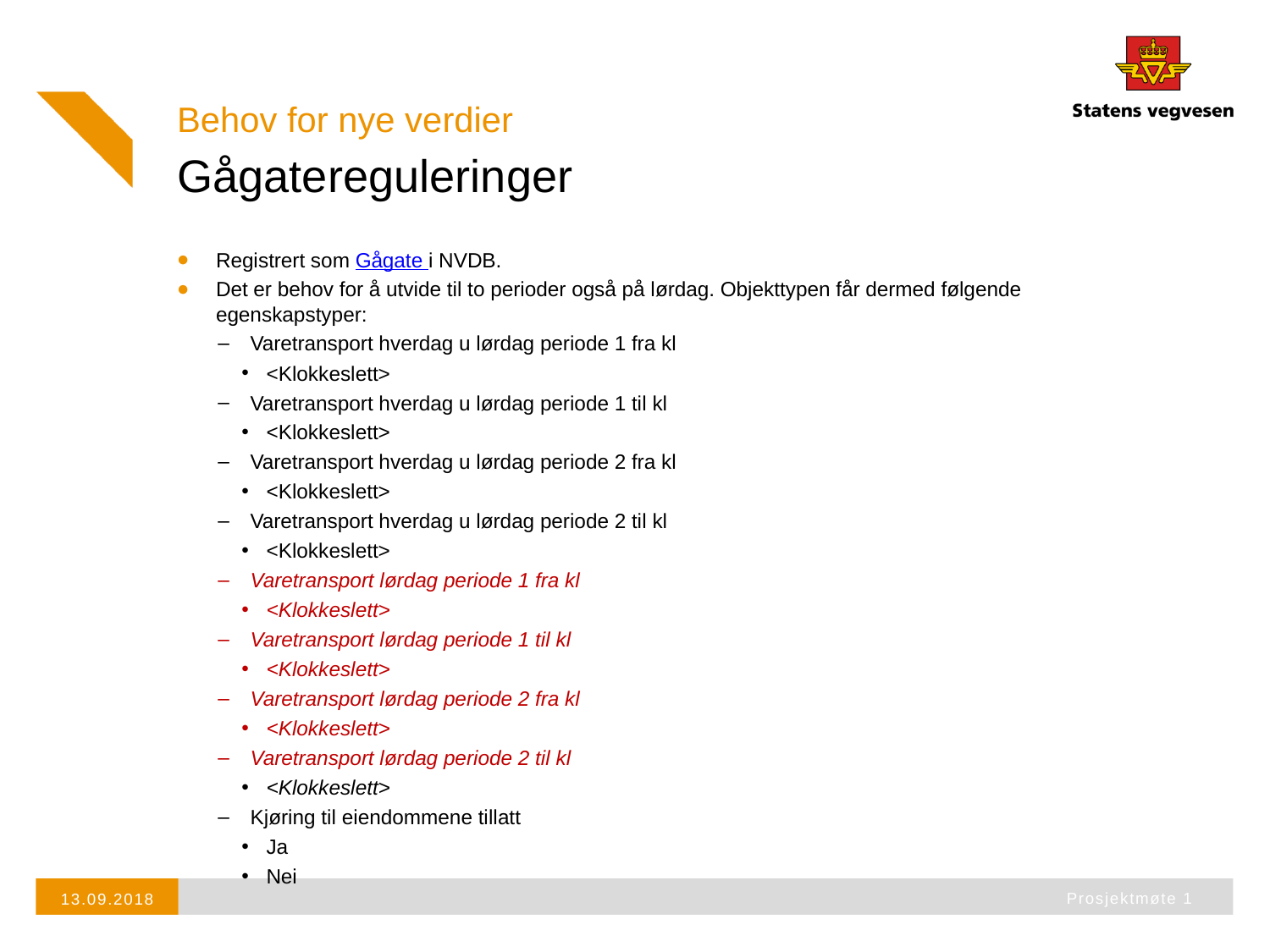

Behov for nye verdier
# Gågatereguleringer
Registrert som Gågate i NVDB.
Det er behov for å utvide til to perioder også på lørdag. Objekttypen får dermed følgende egenskapstyper:
Varetransport hverdag u lørdag periode 1 fra kl
<Klokkeslett>
Varetransport hverdag u lørdag periode 1 til kl
<Klokkeslett>
Varetransport hverdag u lørdag periode 2 fra kl
<Klokkeslett>
Varetransport hverdag u lørdag periode 2 til kl
<Klokkeslett>
Varetransport lørdag periode 1 fra kl
<Klokkeslett>
Varetransport lørdag periode 1 til kl
<Klokkeslett>
Varetransport lørdag periode 2 fra kl
<Klokkeslett>
Varetransport lørdag periode 2 til kl
<Klokkeslett>
Kjøring til eiendommene tillatt
Ja
Nei
Prosjektmøte 1
13.09.2018